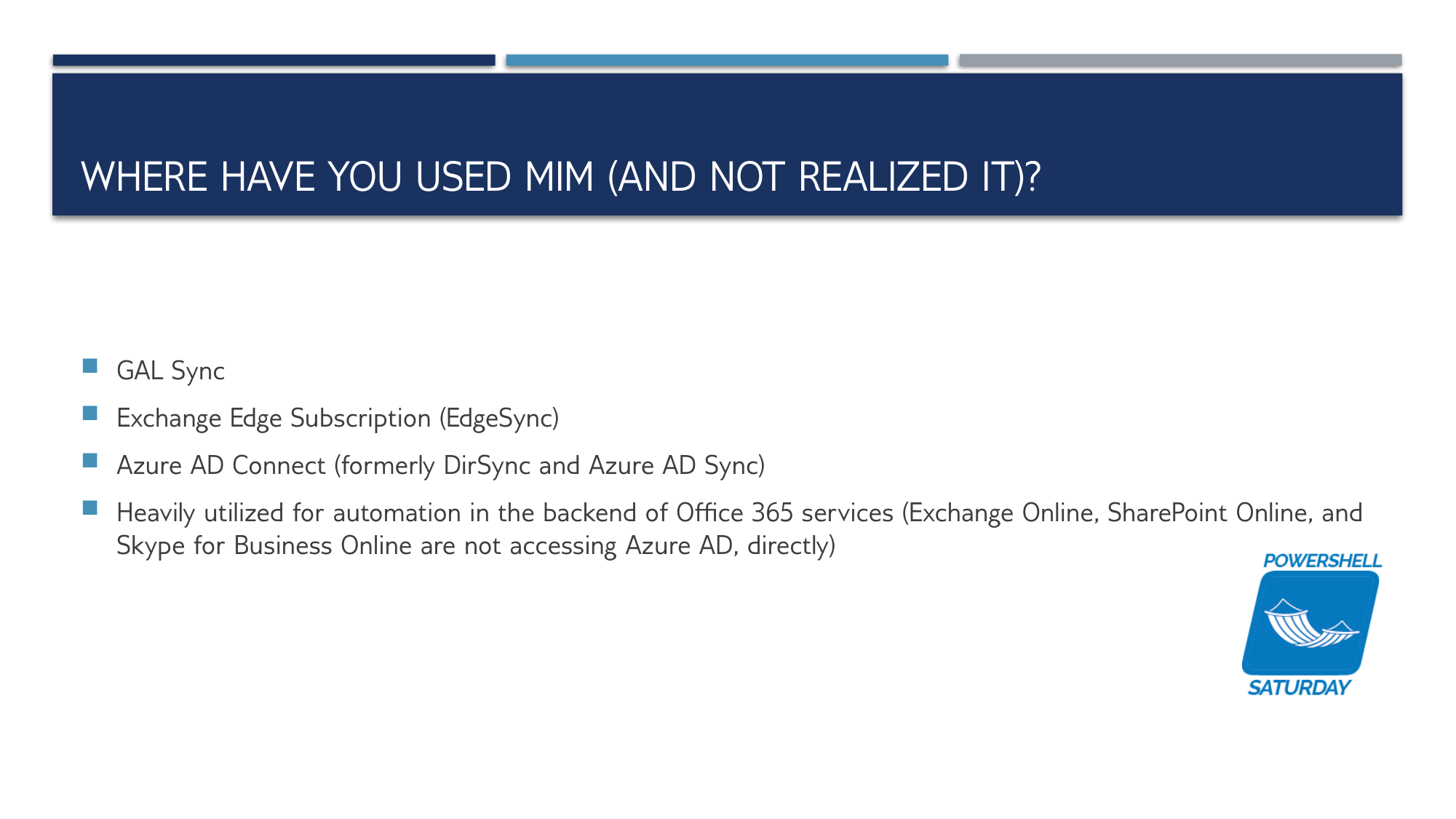

# Where Have You Used MIM (and not realized it)?
GAL Sync
Exchange Edge Subscription (EdgeSync)
Azure AD Connect (formerly DirSync and Azure AD Sync)
Heavily utilized for automation in the backend of Office 365 services (Exchange Online, SharePoint Online, and Skype for Business Online are not accessing Azure AD, directly)